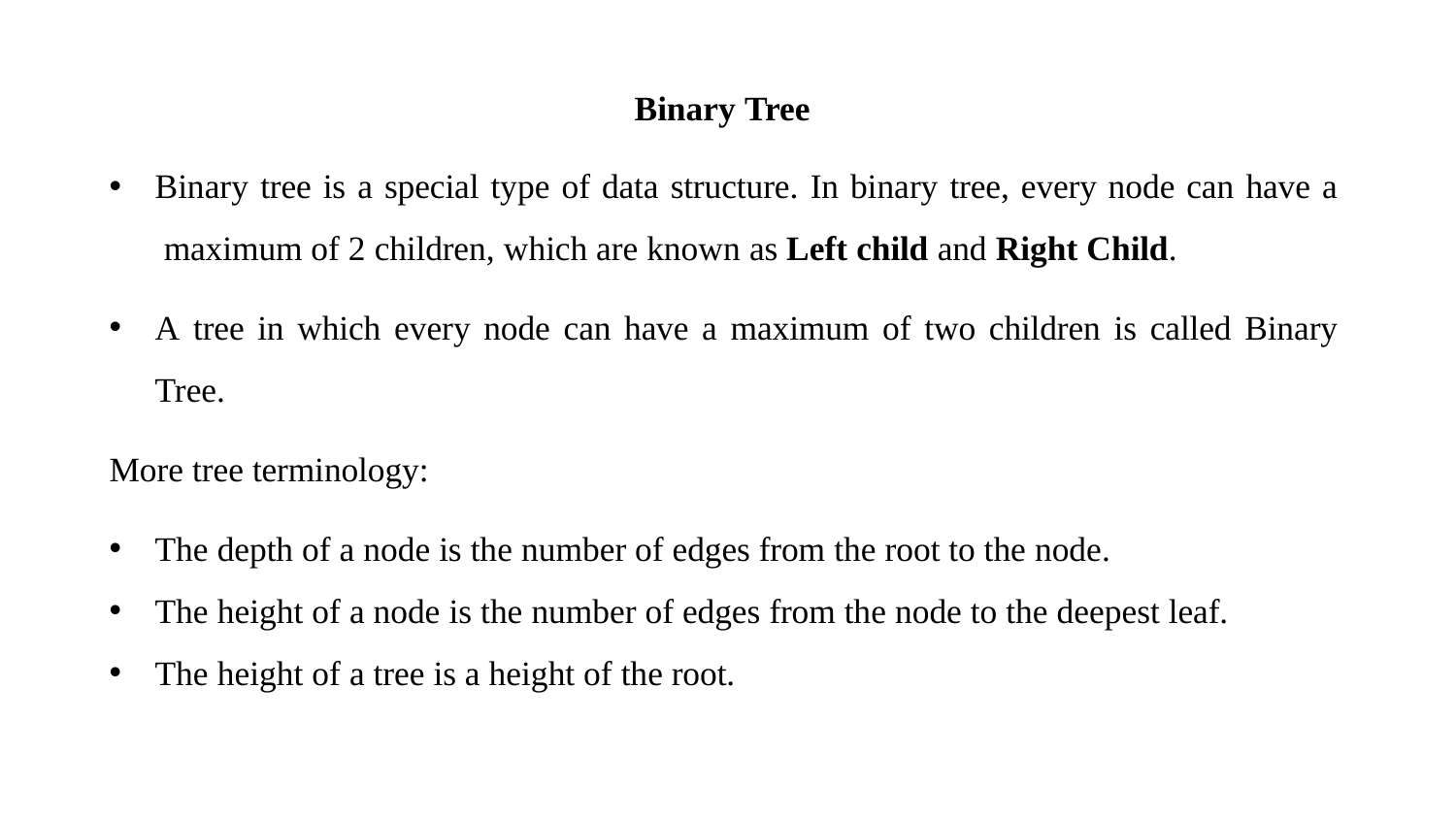

Binary Tree
Binary tree is a special type of data structure. In binary tree, every node can have a  maximum of 2 children, which are known as Left child and Right Child.

A tree in which every node can have a maximum of two children is called Binary
Tree.

More tree terminology:

The depth of a node is the number of edges from the root to the node.
The height of a node is the number of edges from the node to the deepest leaf.
The height of a tree is a height of the root.